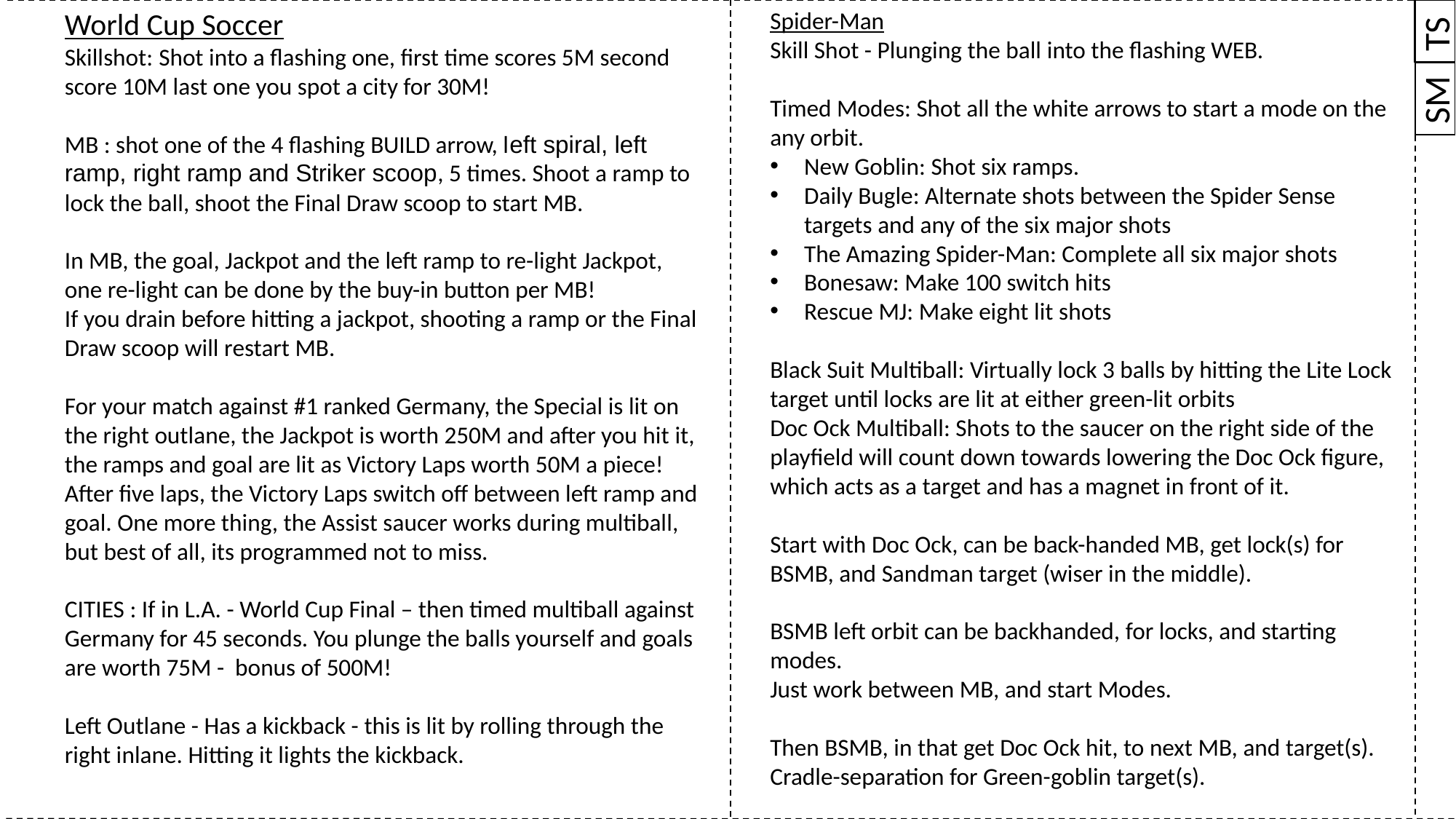

Spider-Man
Skill Shot - Plunging the ball into the flashing WEB.

Timed Modes: Shot all the white arrows to start a mode on the any orbit.
New Goblin: Shot six ramps.
Daily Bugle: Alternate shots between the Spider Sense targets and any of the six major shots
The Amazing Spider-Man: Complete all six major shots
Bonesaw: Make 100 switch hits
Rescue MJ: Make eight lit shots

Black Suit Multiball: Virtually lock 3 balls by hitting the Lite Lock target until locks are lit at either green-lit orbits
Doc Ock Multiball: Shots to the saucer on the right side of the playfield will count down towards lowering the Doc Ock figure, which acts as a target and has a magnet in front of it.

Start with Doc Ock, can be back-handed MB, get lock(s) for BSMB, and Sandman target (wiser in the middle).

BSMB left orbit can be backhanded, for locks, and starting modes.
Just work between MB, and start Modes.

Then BSMB, in that get Doc Ock hit, to next MB, and target(s).
Cradle-separation for Green-goblin target(s).

World Cup Soccer
Skillshot: Shot into a flashing one, first time scores 5M second score 10M last one you spot a city for 30M!

MB : shot one of the 4 flashing BUILD arrow, left spiral, left ramp, right ramp and Striker scoop, 5 times. Shoot a ramp to lock the ball, shoot the Final Draw scoop to start MB.

In MB, the goal, Jackpot and the left ramp to re-light Jackpot, one re-light can be done by the buy-in button per MB!
If you drain before hitting a jackpot, shooting a ramp or the Final Draw scoop will restart MB.

For your match against #1 ranked Germany, the Special is lit on the right outlane, the Jackpot is worth 250M and after you hit it, the ramps and goal are lit as Victory Laps worth 50M a piece! After five laps, the Victory Laps switch off between left ramp and goal. One more thing, the Assist saucer works during multiball, but best of all, its programmed not to miss.

CITIES : If in L.A. - World Cup Final – then timed multiball against Germany for 45 seconds. You plunge the balls yourself and goals are worth 75M -  bonus of 500M!

Left Outlane - Has a kickback - this is lit by rolling through the right inlane. Hitting it lights the kickback.
TS
SM